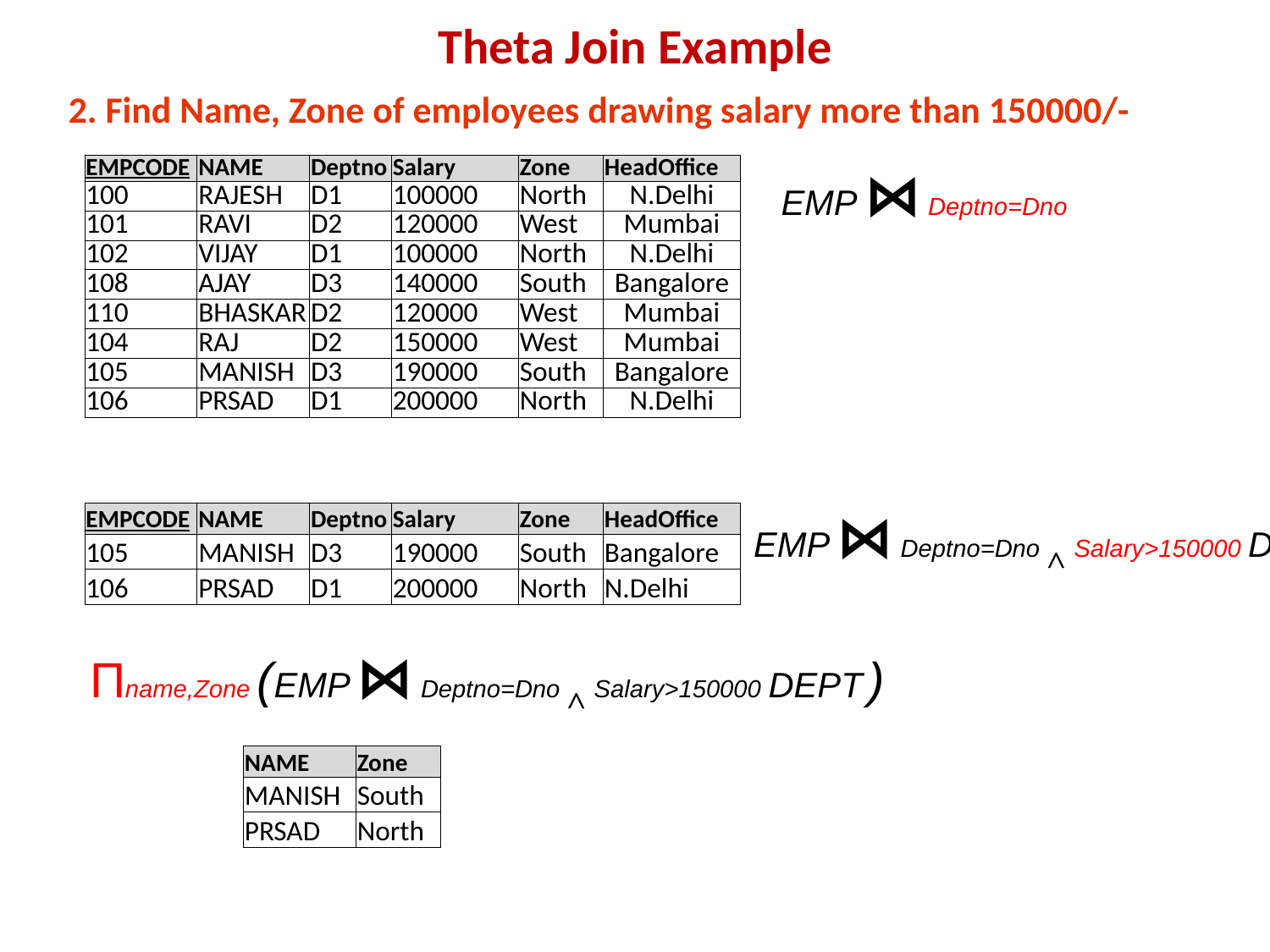

# Theta Join Example
2. Find Name, Zone of employees drawing salary more than 150000/-
EMP ⋈ Deptno=Dno
| EMPCODE | NAME | Deptno | Salary | Zone | HeadOffice |
| --- | --- | --- | --- | --- | --- |
| 100 | RAJESH | D1 | 100000 | North | N.Delhi |
| 101 | RAVI | D2 | 120000 | West | Mumbai |
| 102 | VIJAY | D1 | 100000 | North | N.Delhi |
| 108 | AJAY | D3 | 140000 | South | Bangalore |
| 110 | BHASKAR | D2 | 120000 | West | Mumbai |
| 104 | RAJ | D2 | 150000 | West | Mumbai |
| 105 | MANISH | D3 | 190000 | South | Bangalore |
| 106 | PRSAD | D1 | 200000 | North | N.Delhi |
EMP ⋈ Deptno=Dno ˄ Salary>150000 DEPT
| EMPCODE | NAME | Deptno | Salary | Zone | HeadOffice |
| --- | --- | --- | --- | --- | --- |
| 105 | MANISH | D3 | 190000 | South | Bangalore |
| 106 | PRSAD | D1 | 200000 | North | N.Delhi |
 Πname,Zone (EMP ⋈ Deptno=Dno ˄ Salary>150000 DEPT )
| NAME | Zone |
| --- | --- |
| MANISH | South |
| PRSAD | North |